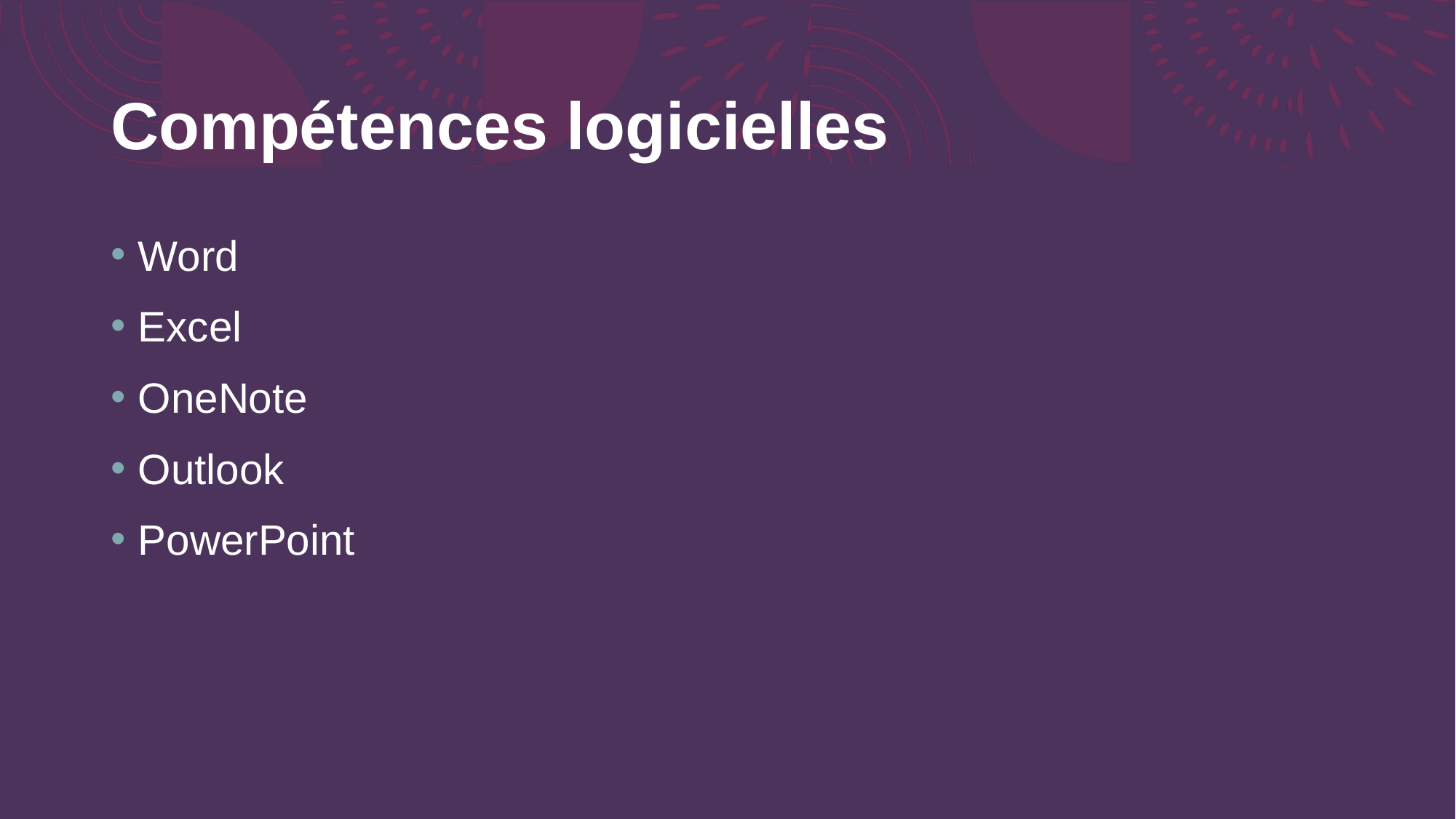

# Compétences logicielles
Word
Excel
OneNote
Outlook
PowerPoint